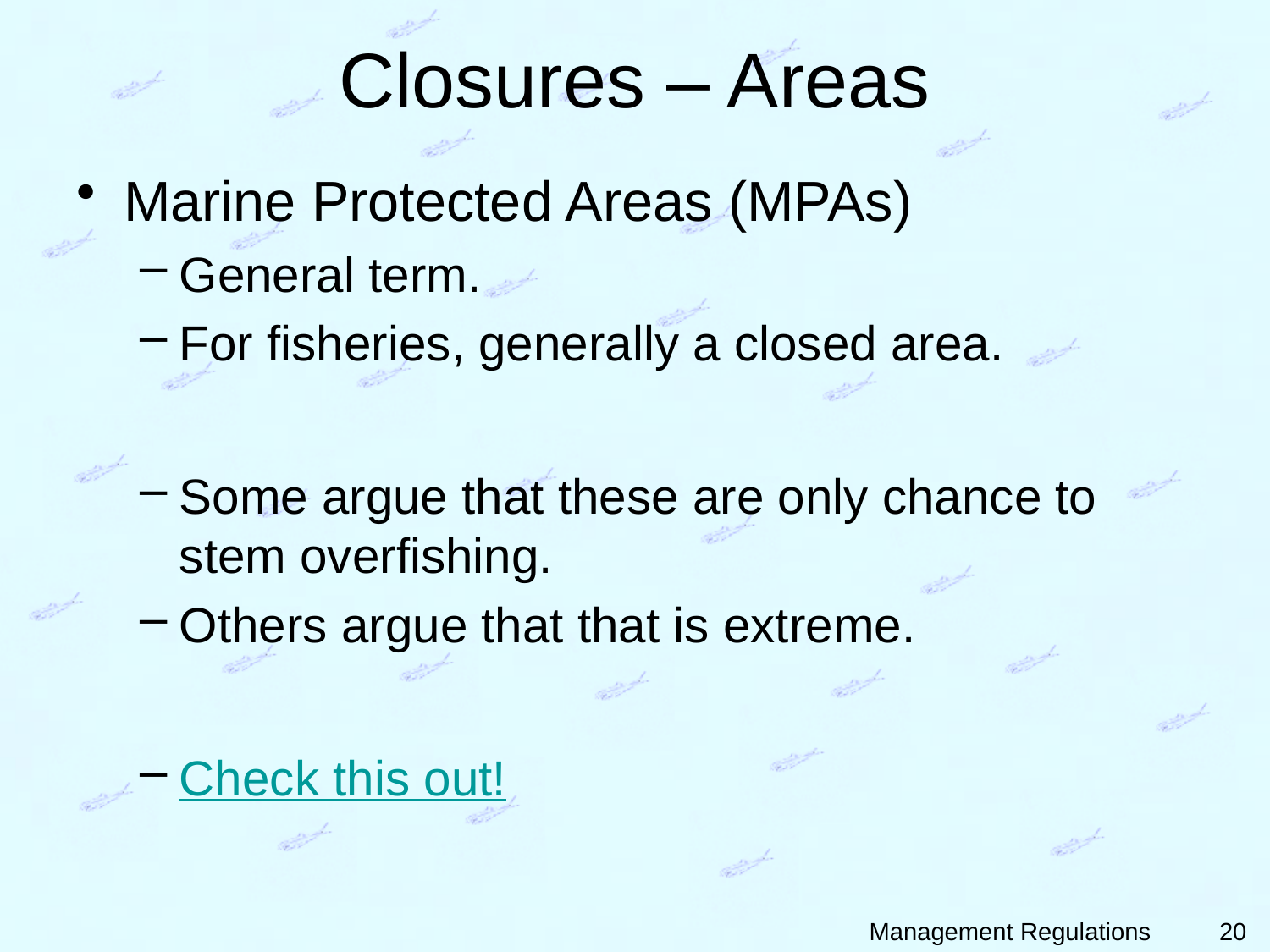

# Closures – Areas
Marine Protected Areas (MPAs)
General term.
For fisheries, generally a closed area.

Some argue that these are only chance to stem overfishing.
Others argue that that is extreme.

Check this out!
20
Management Regulations